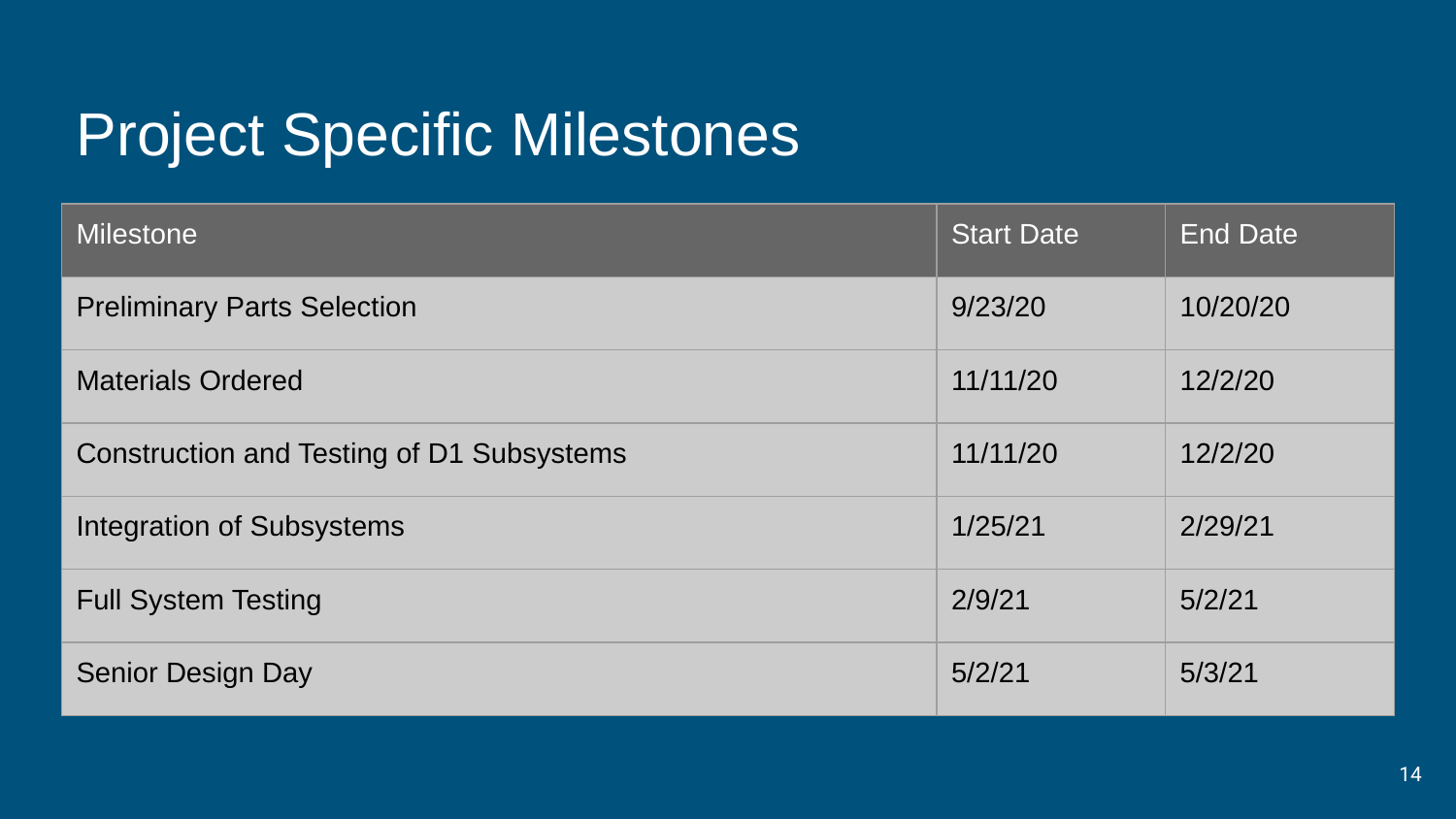

# Project Specific Milestones
| Milestone | Start Date | End Date |
| --- | --- | --- |
| Preliminary Parts Selection | 9/23/20 | 10/20/20 |
| Materials Ordered | 11/11/20 | 12/2/20 |
| Construction and Testing of D1 Subsystems | 11/11/20 | 12/2/20 |
| Integration of Subsystems | 1/25/21 | 2/29/21 |
| Full System Testing | 2/9/21 | 5/2/21 |
| Senior Design Day | 5/2/21 | 5/3/21 |
14